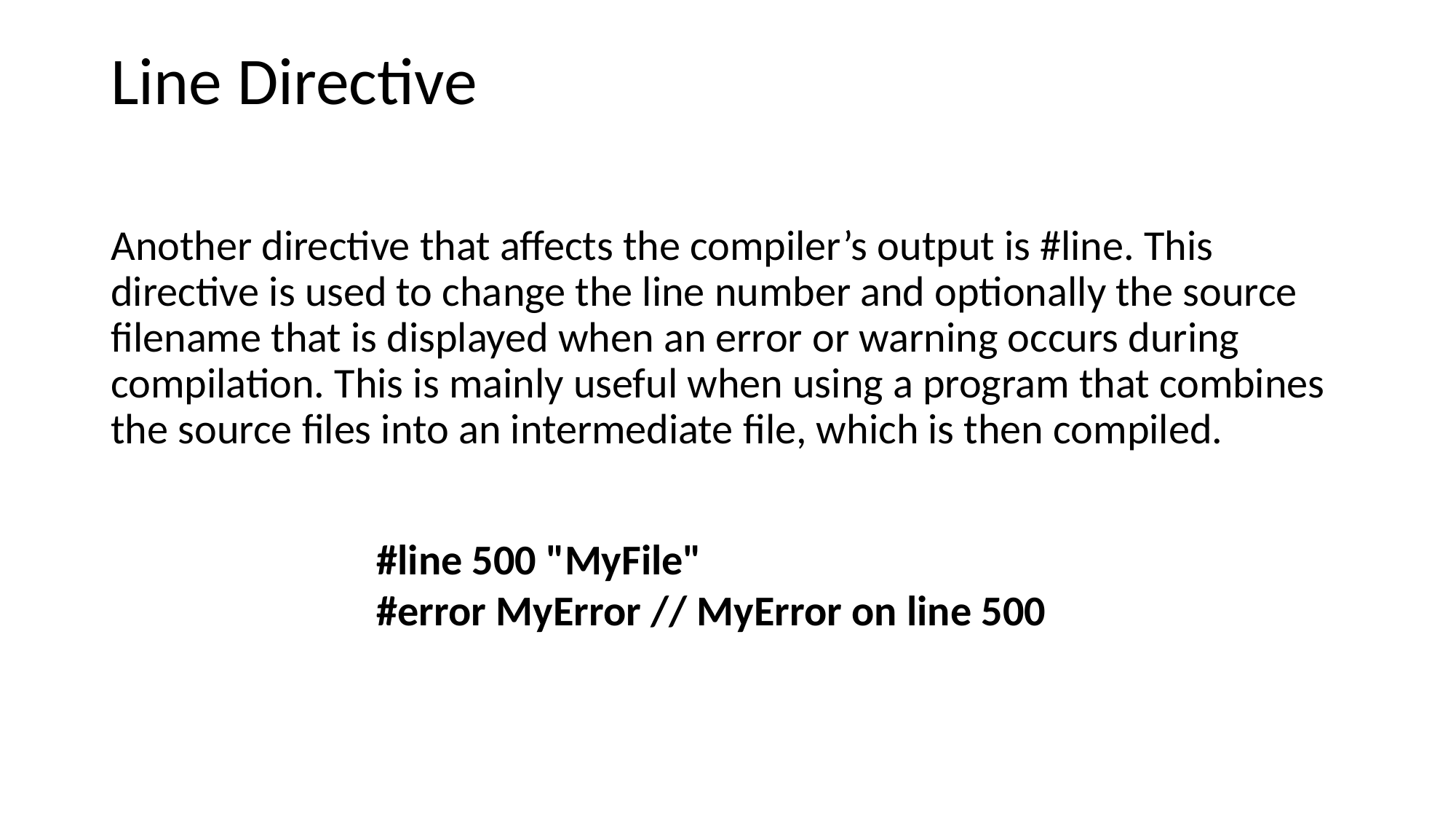

# Line Directive
Another directive that affects the compiler’s output is #line. This directive is used to change the line number and optionally the source filename that is displayed when an error or warning occurs during compilation. This is mainly useful when using a program that combines the source files into an intermediate file, which is then compiled.

#line 500 "MyFile"
#error MyError // MyError on line 500